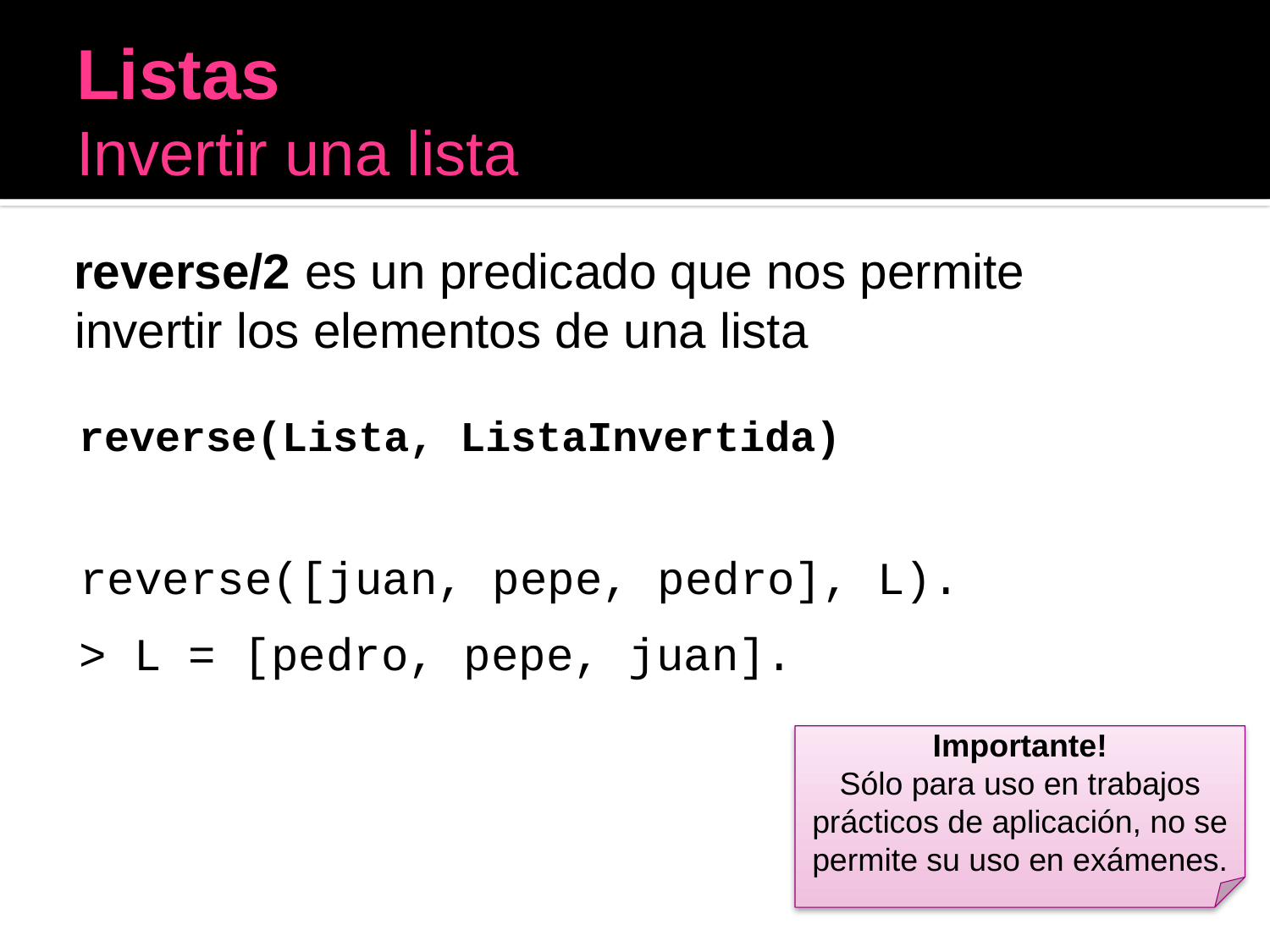

# Listas Invertir una lista
reverse/2 es un predicado que nos permite invertir los elementos de una lista
reverse(Lista, ListaInvertida)
reverse([juan, pepe, pedro], L).
> L = [pedro, pepe, juan].

Importante!
Sólo para uso en trabajos prácticos de aplicación, no se permite su uso en exámenes.